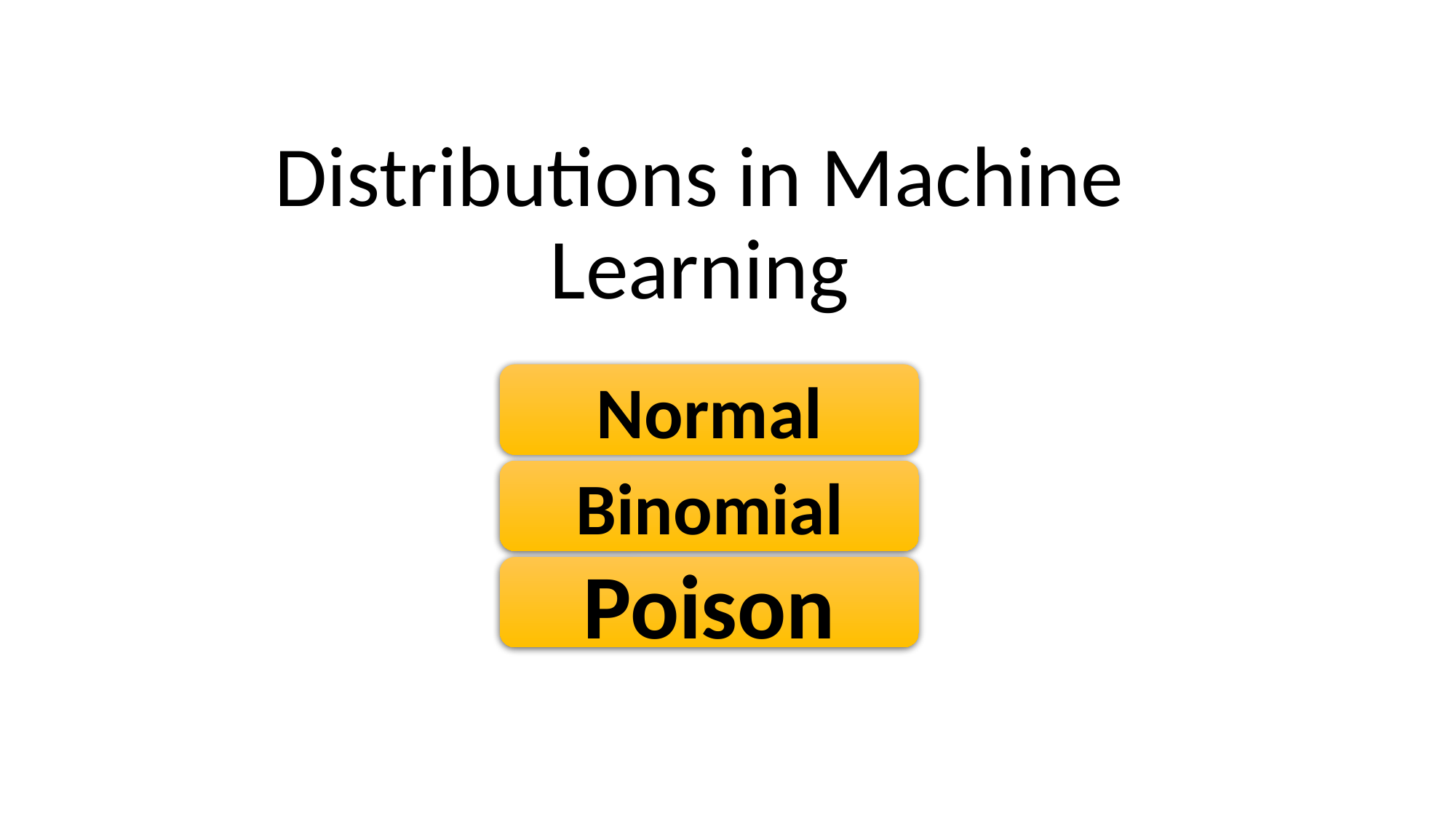

# Distributions in Machine Learning
Normal
Binomial
Poison